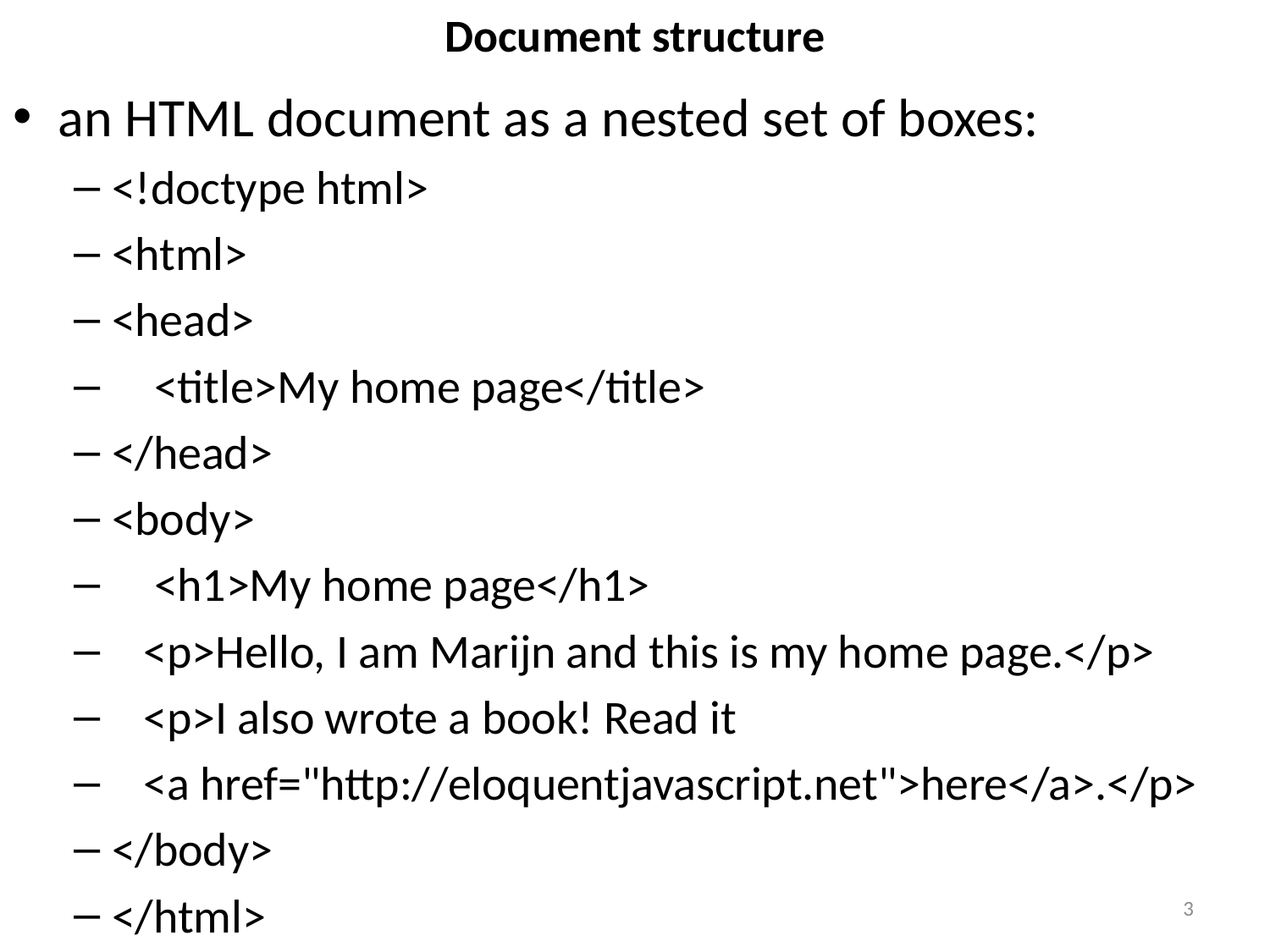

# Document structure
an HTML document as a nested set of boxes:
<!doctype html>
<html>
<head>
    <title>My home page</title>
</head>
<body>
    <h1>My home page</h1>
   <p>Hello, I am Marijn and this is my home page.</p>
   <p>I also wrote a book! Read it
   <a href="http://eloquentjavascript.net">here</a>.</p>
</body>
</html>
3